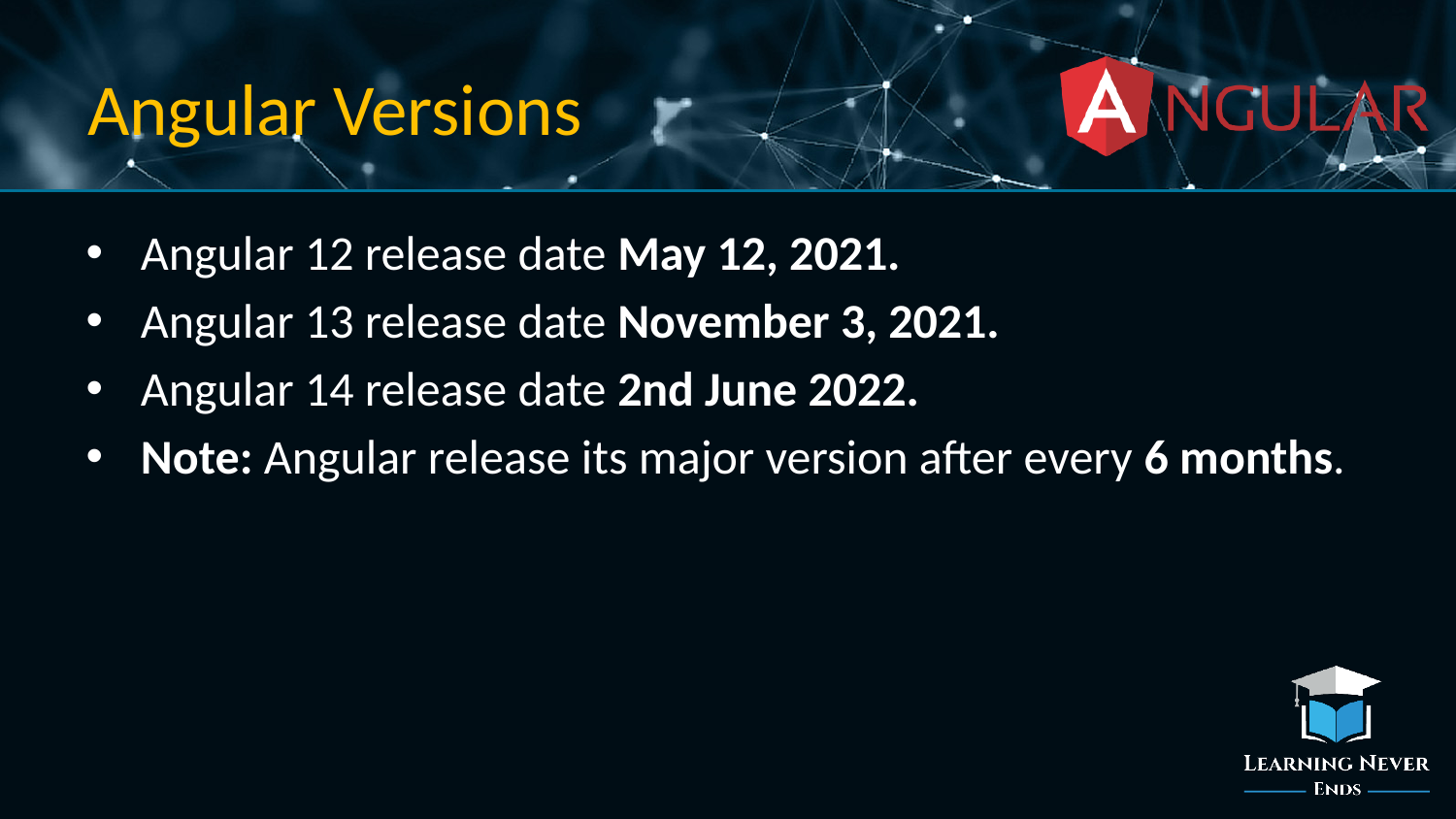

# Angular Versions
Angular 12 release date May 12, 2021.
Angular 13 release date November 3, 2021.
Angular 14 release date 2nd June 2022.
Note: Angular release its major version after every 6 months.